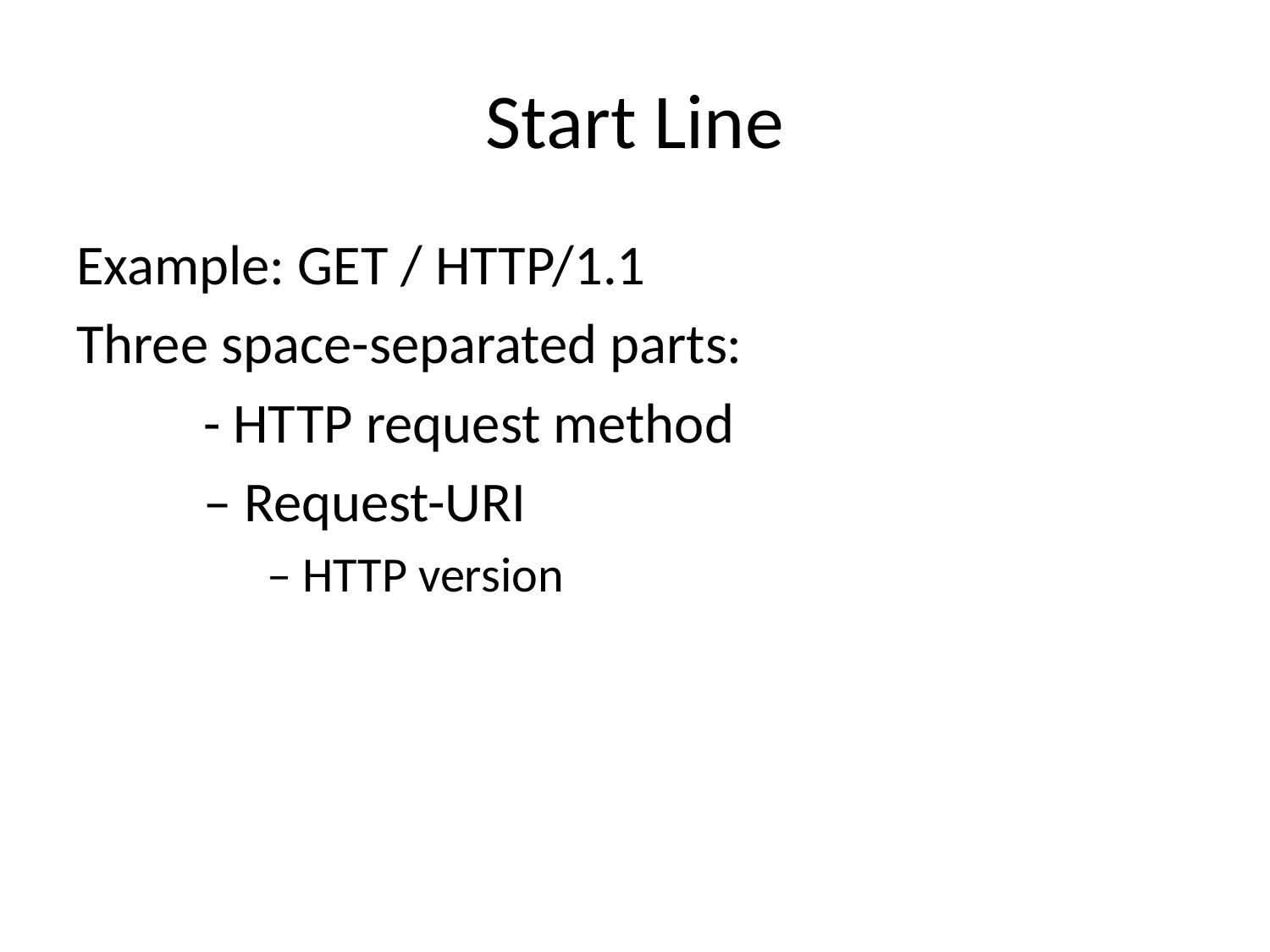

# Start Line
Example: GET / HTTP/1.1
Three space-separated parts:
	- HTTP request method
	– Request-URI
	– HTTP version